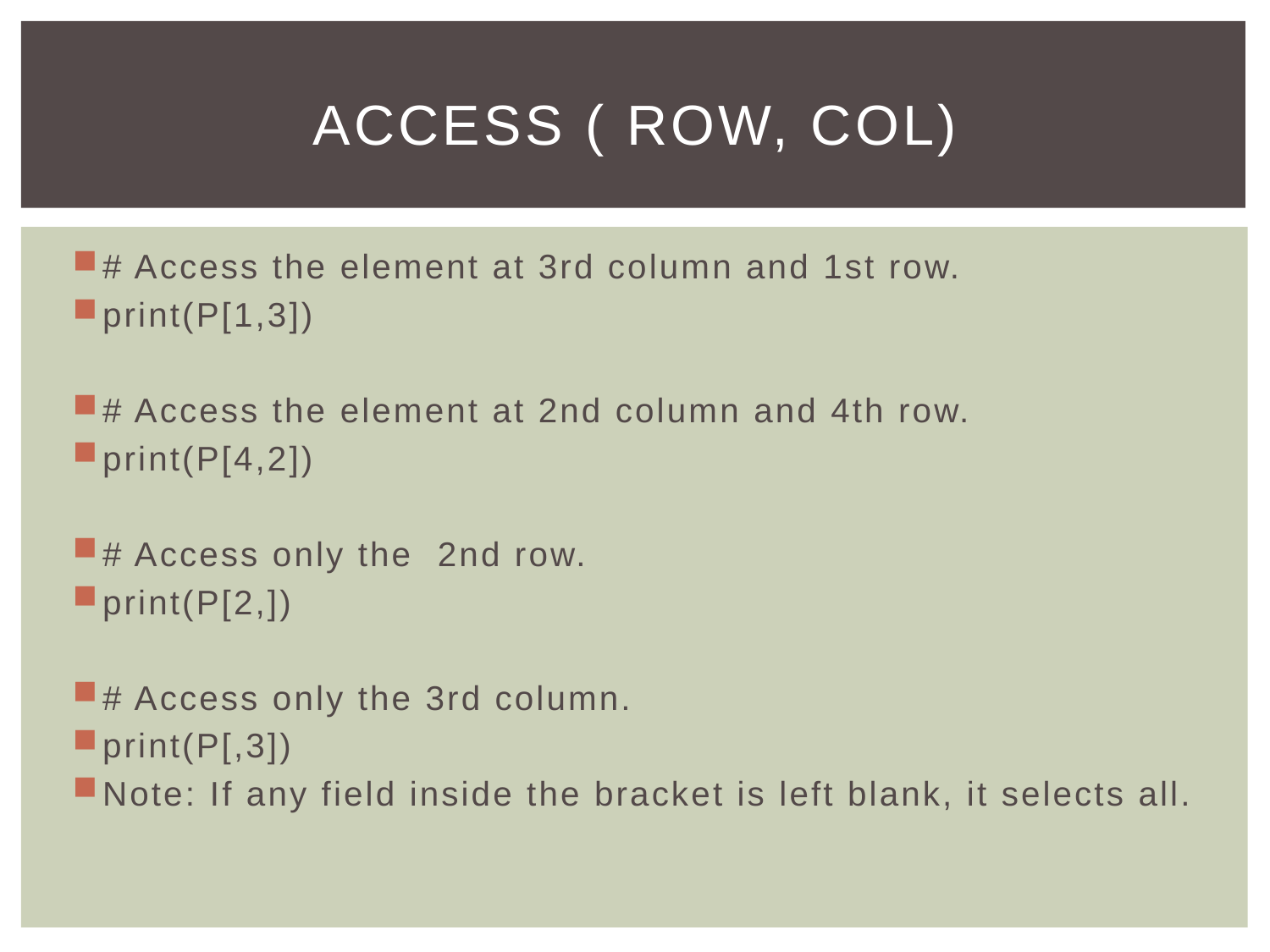

# Access ( Row, col)
# Access the element at 3rd column and 1st row.
print(P[1,3])

# Access the element at 2nd column and 4th row.
print(P[4,2])

# Access only the  2nd row.
print(P[2,])

# Access only the 3rd column.
print(P[,3])
Note: If any field inside the bracket is left blank, it selects all.